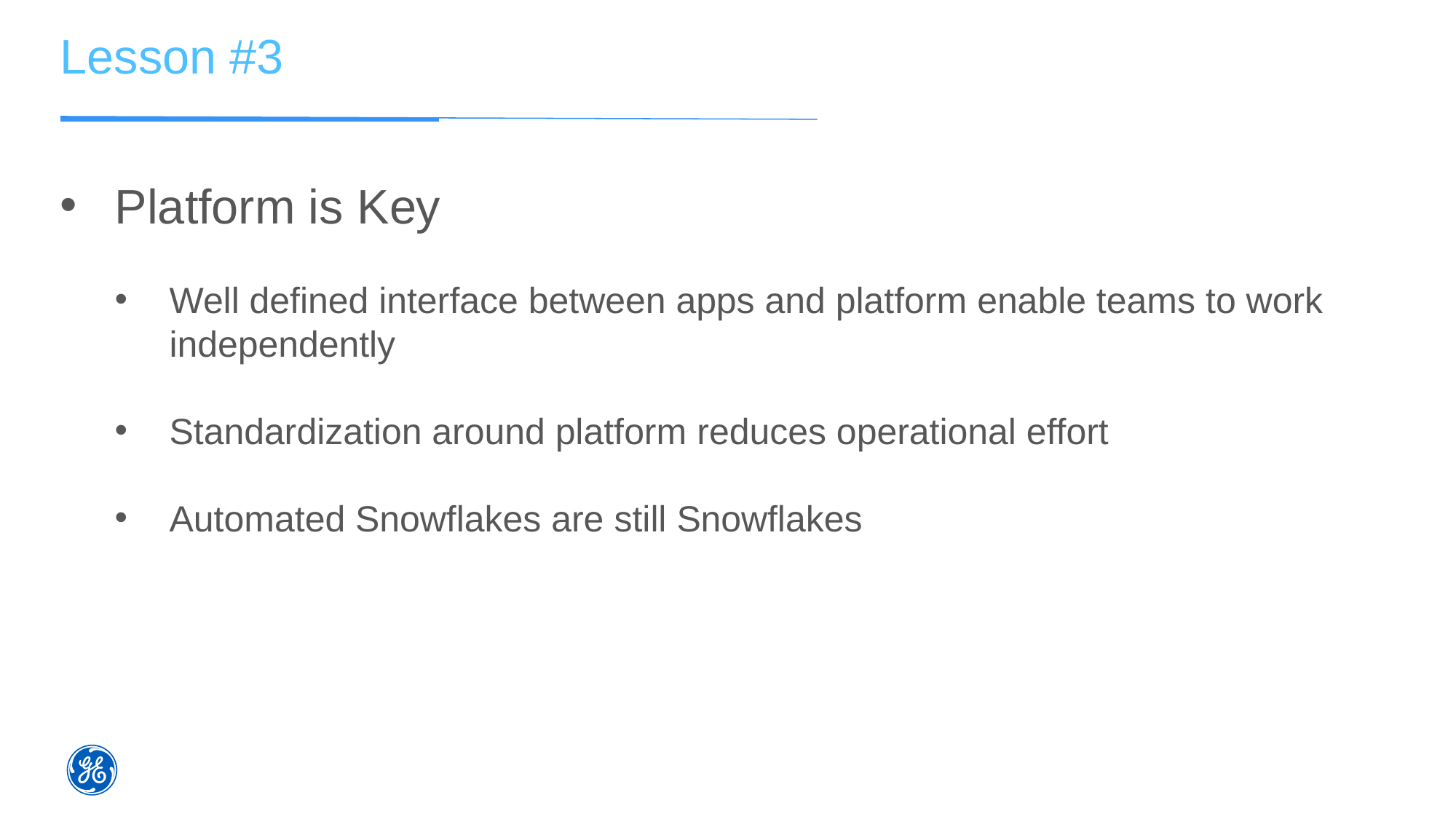

Lesson #3
Platform is Key

Well defined interface between apps and platform enable teams to work independently

Standardization around platform reduces operational effort

Automated Snowflakes are still Snowflakes